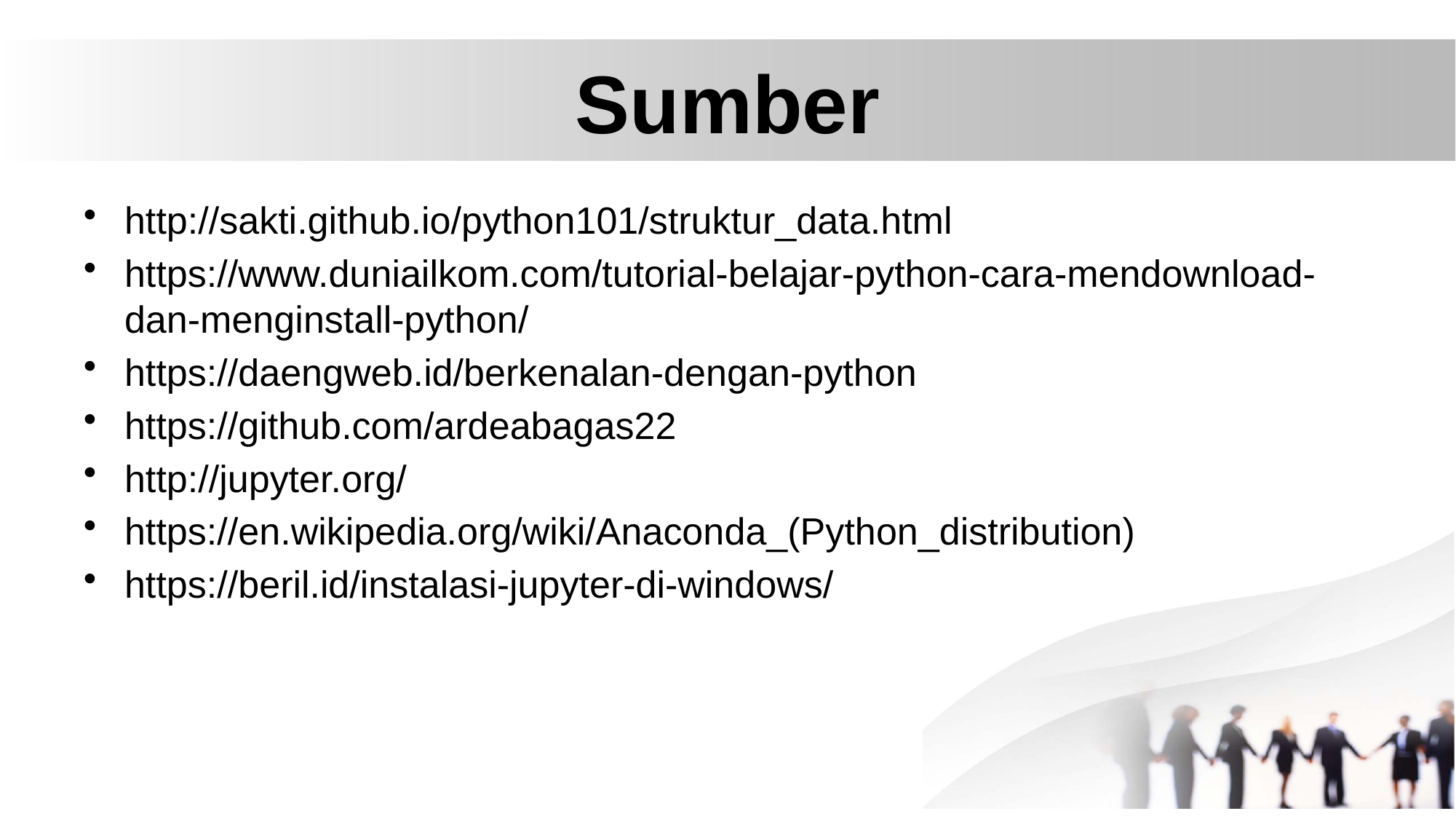

# Sumber
http://sakti.github.io/python101/struktur_data.html
https://www.duniailkom.com/tutorial-belajar-python-cara-mendownload-dan-menginstall-python/
https://daengweb.id/berkenalan-dengan-python
https://github.com/ardeabagas22
http://jupyter.org/
https://en.wikipedia.org/wiki/Anaconda_(Python_distribution)
https://beril.id/instalasi-jupyter-di-windows/